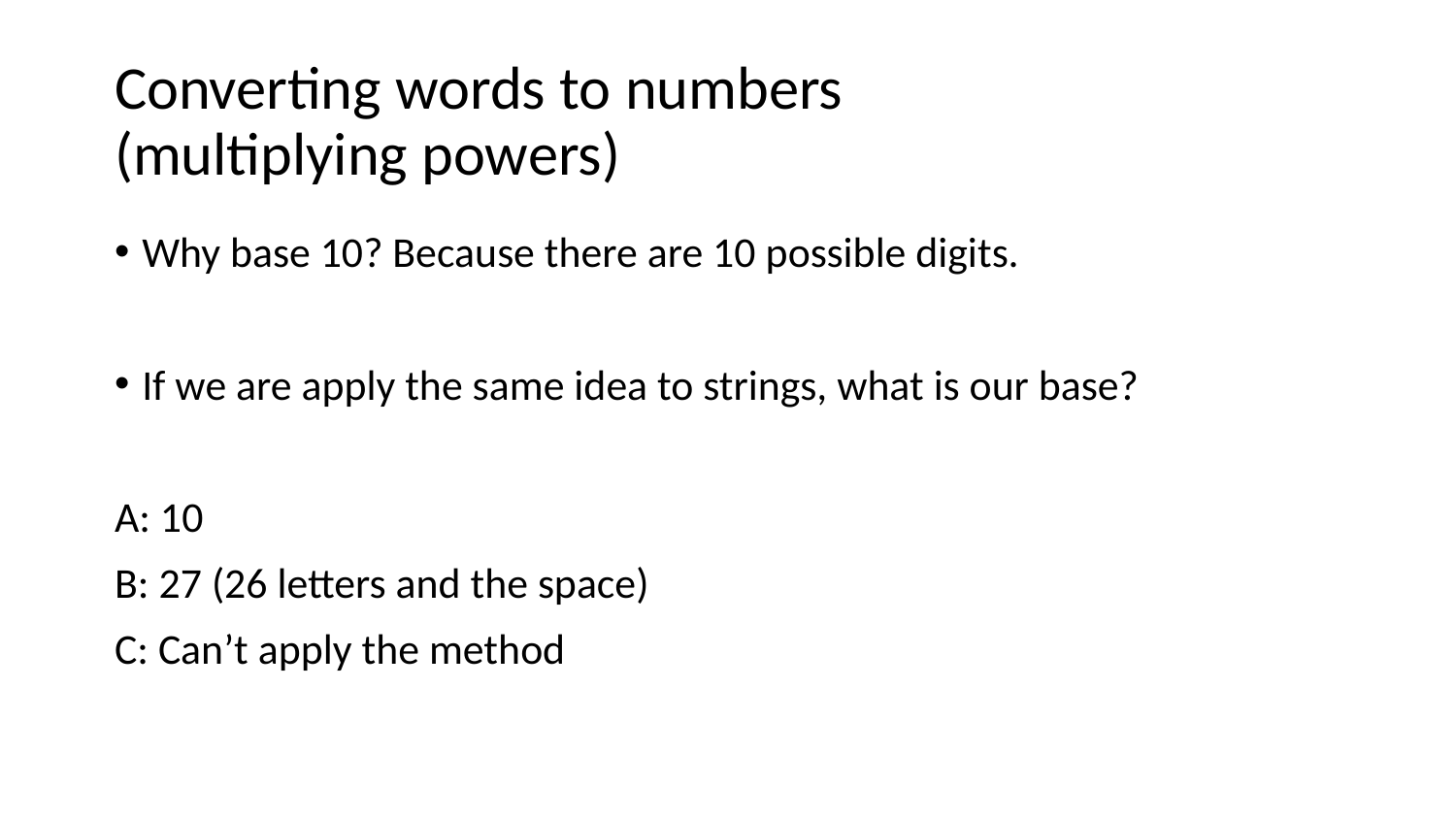

# Converting words to numbers (multiplying powers)
Why base 10? Because there are 10 possible digits.

If we are apply the same idea to strings, what is our base?

A: 10
B: 27 (26 letters and the space)
C: Can’t apply the method